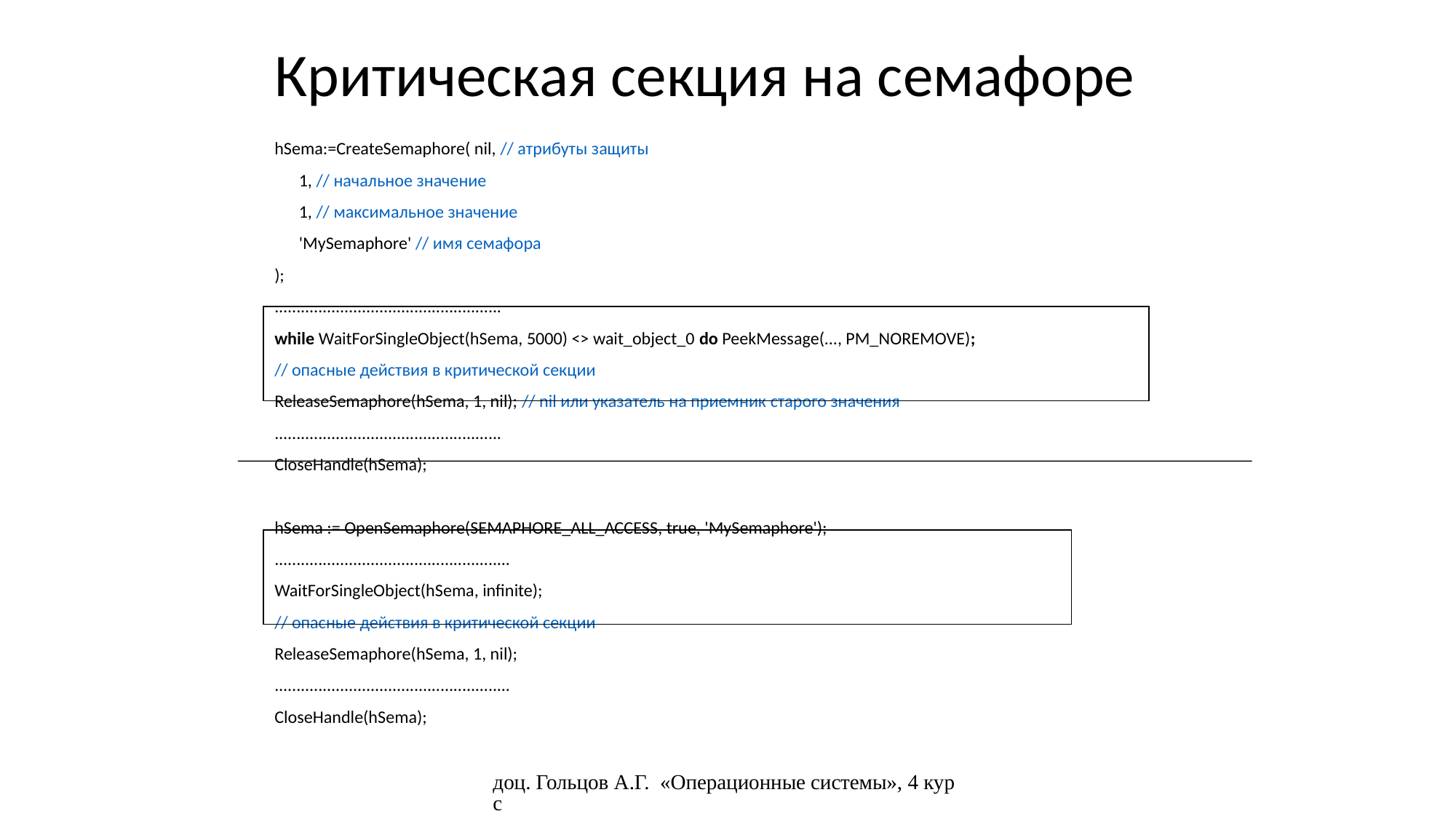

# Критическая секция на семафоре
hSema:=CreateSemaphore( nil, // атрибуты защиты
	1, // начальное значение
	1, // максимальное значение
	'MySemaphore' // имя семафора
);
....................................................
while WaitForSingleObject(hSema, 5000) <> wait_object_0 do PeekMessage(..., PM_NOREMOVE);
// опасные действия в критической секции
ReleaseSemaphore(hSema, 1, nil); // nil или указатель на приемник старого значения
....................................................
CloseHandle(hSema);

hSema := OpenSemaphore(SEMAPHORE_ALL_ACCESS, true, 'MySemaphore');
......................................................
WaitForSingleObject(hSema, infinite);
// опасные действия в критической секции
ReleaseSemaphore(hSema, 1, nil);
......................................................
CloseHandle(hSema);

доц. Гольцов А.Г.  «Операционные системы», 4 курс